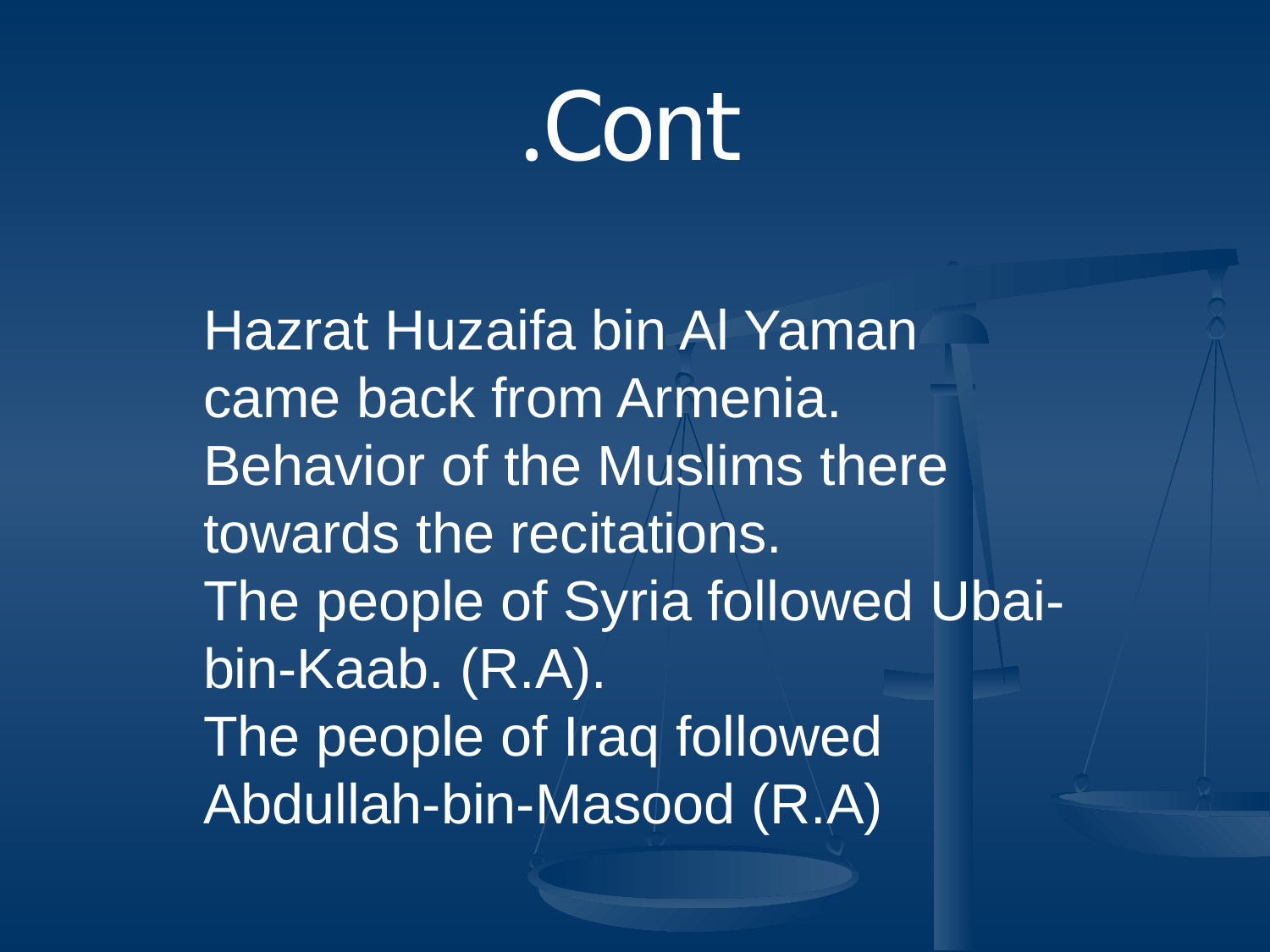

Cont.
# Hazrat Huzaifa bin Al Yaman came back from Armenia.
Behavior of the Muslims there towards the recitations.
The people of Syria followed Ubai-bin-Kaab. (R.A).
The people of Iraq followed Abdullah-bin-Masood (R.A)